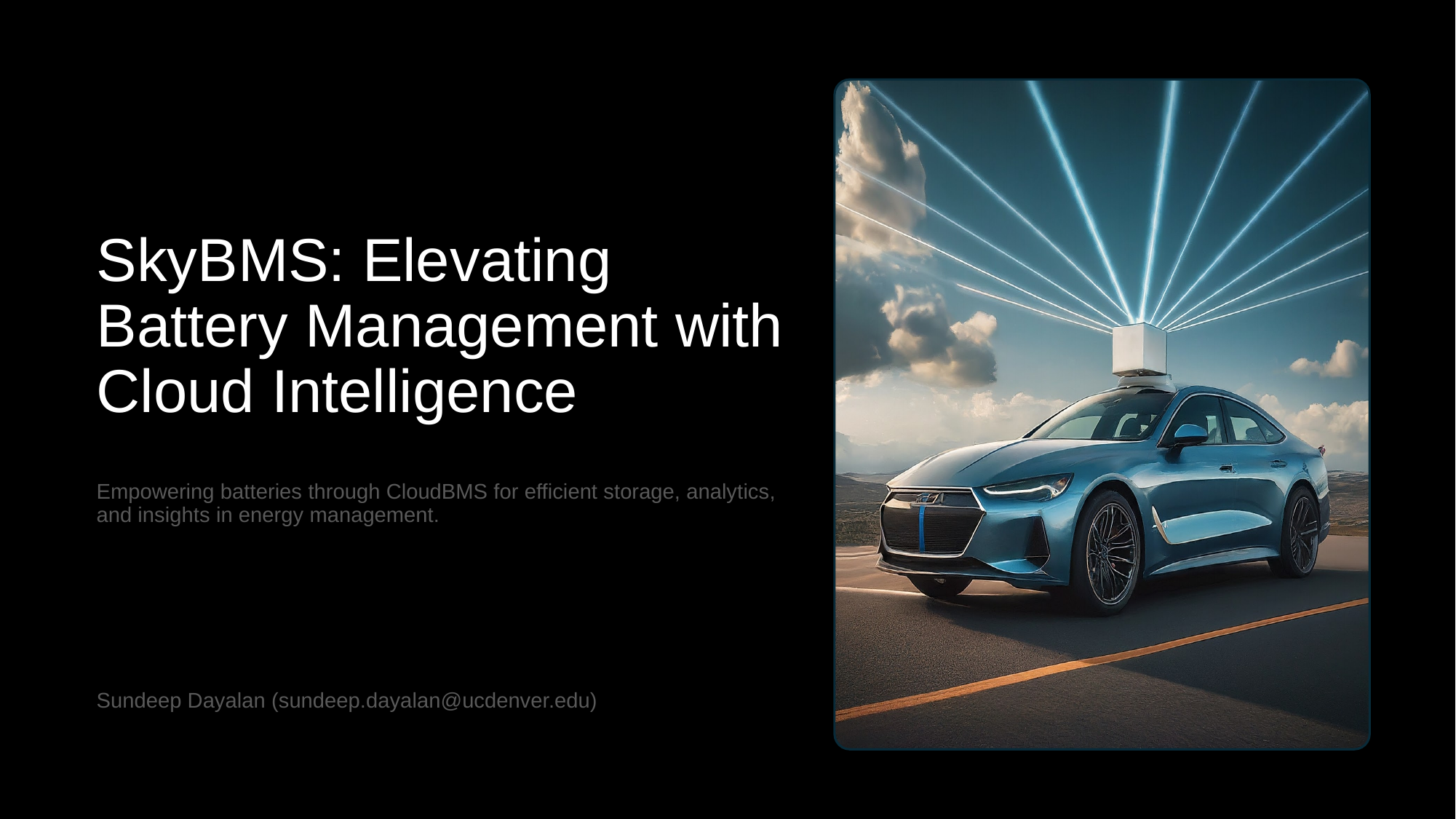

# SkyBMS: Elevating Battery Management with Cloud Intelligence
Empowering batteries through CloudBMS for efficient storage, analytics, and insights in energy management.
Sundeep Dayalan (sundeep.dayalan@ucdenver.edu)